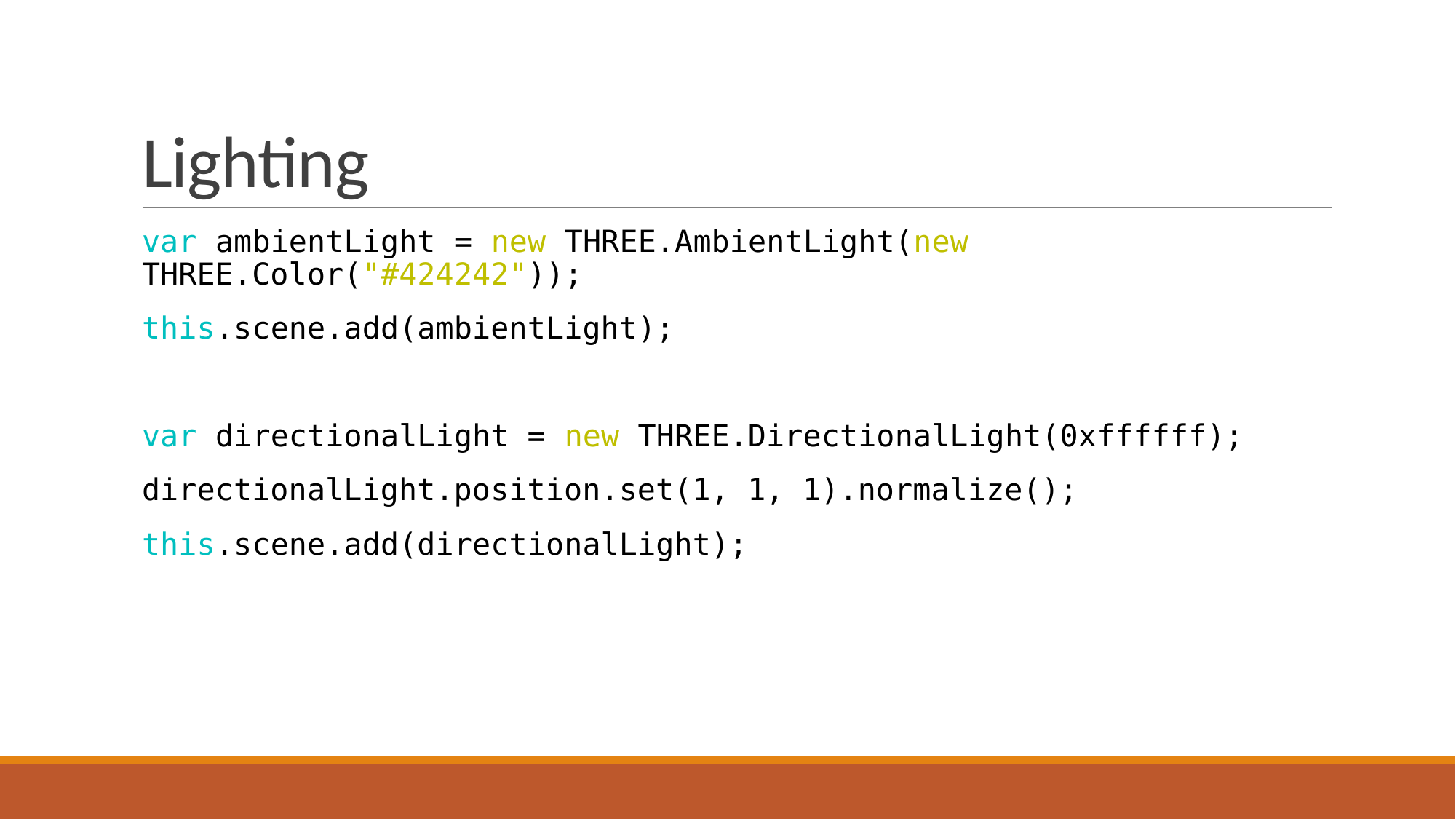

# Lighting
var ambientLight = new THREE.AmbientLight(new THREE.Color("#424242"));
this.scene.add(ambientLight);

var directionalLight = new THREE.DirectionalLight(0xffffff);
directionalLight.position.set(1, 1, 1).normalize();
this.scene.add(directionalLight);